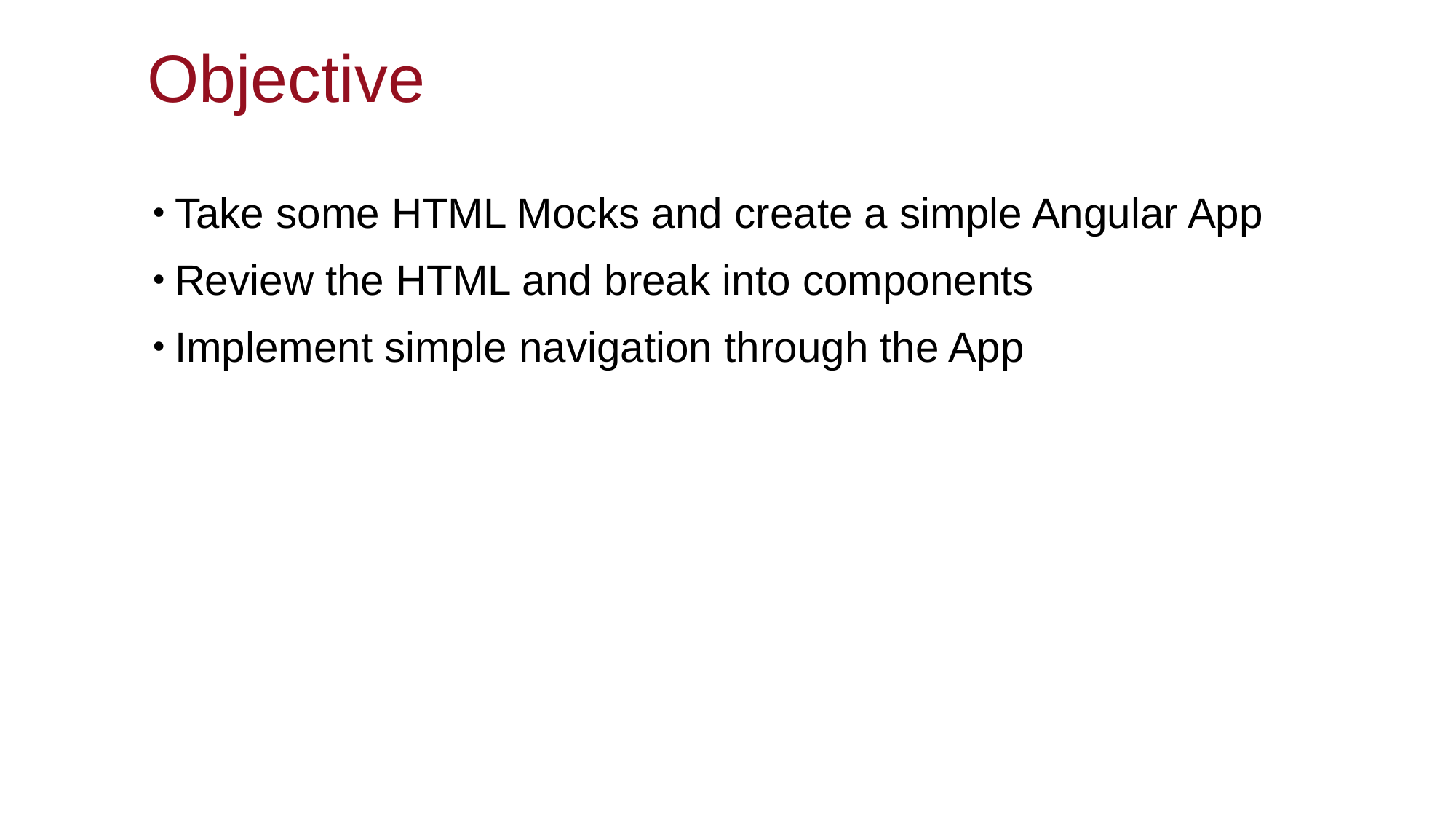

# Objective
Take some HTML Mocks and create a simple Angular App
Review the HTML and break into components
Implement simple navigation through the App